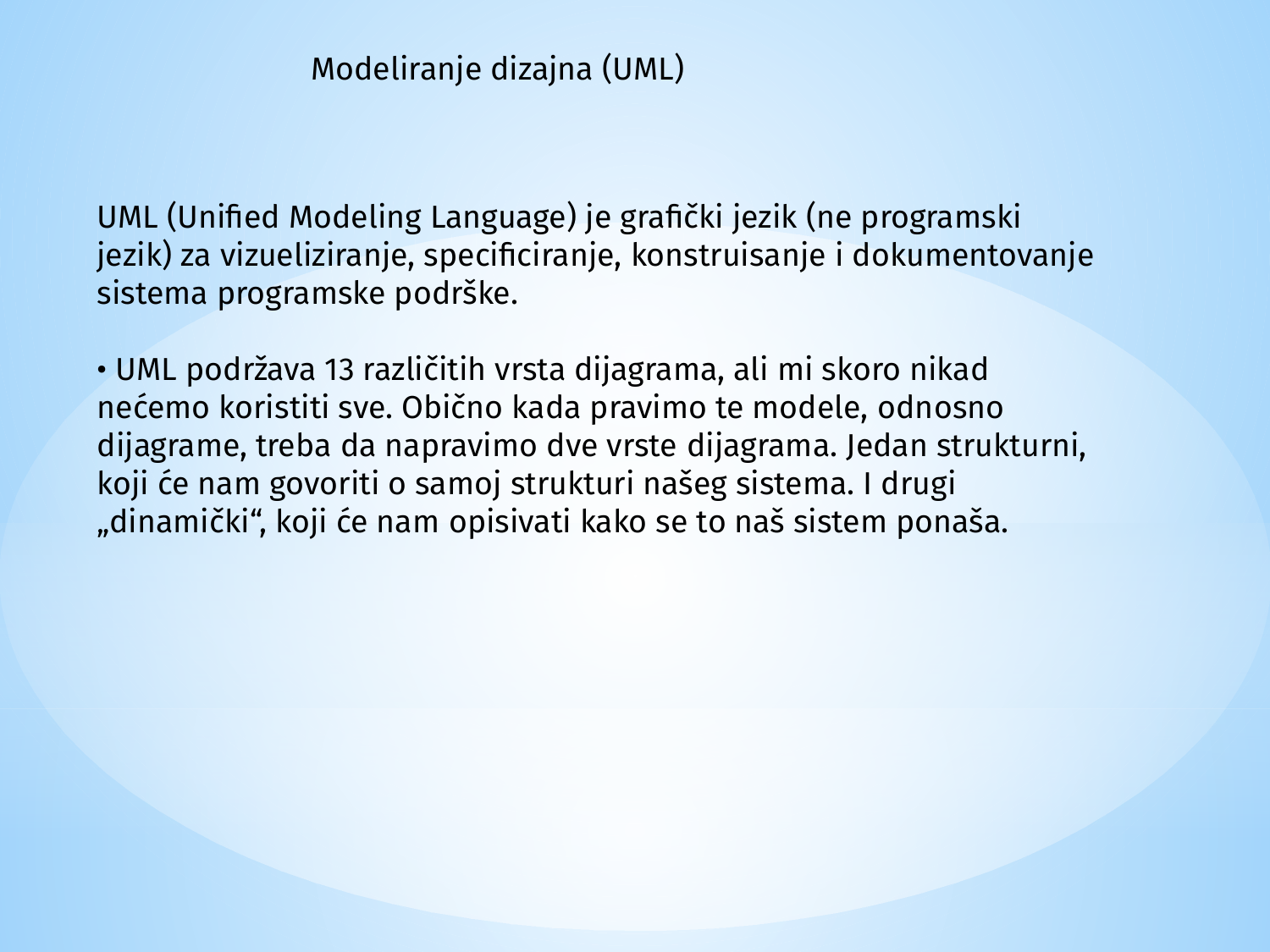

Modeliranje dizajna (UML)
UML (Unified Modeling Language) je grafički jezik (ne programski jezik) za vizueliziranje, specificiranje, konstruisanje i dokumentovanje sistema programske podrške.

• UML podržava 13 različitih vrsta dijagrama, ali mi skoro nikad
nećemo koristiti sve. Obično kada pravimo te modele, odnosno dijagrame, treba da napravimo dve vrste dijagrama. Jedan strukturni, koji će nam govoriti o samoj strukturi našeg sistema. I drugi „dinamički“, koji će nam opisivati kako se to naš sistem ponaša.